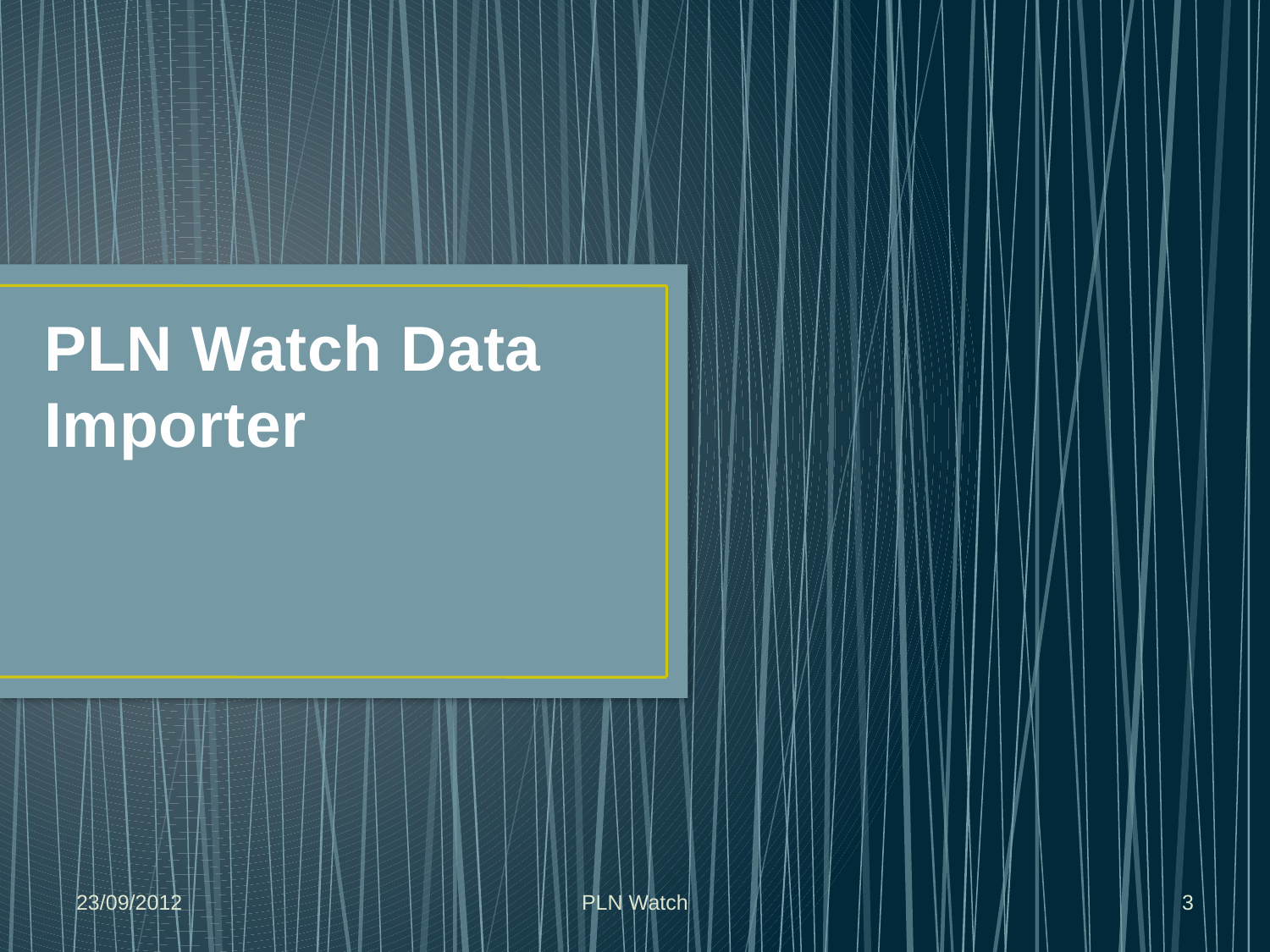

# PLN Watch Data Importer
23/09/2012
PLN Watch
3